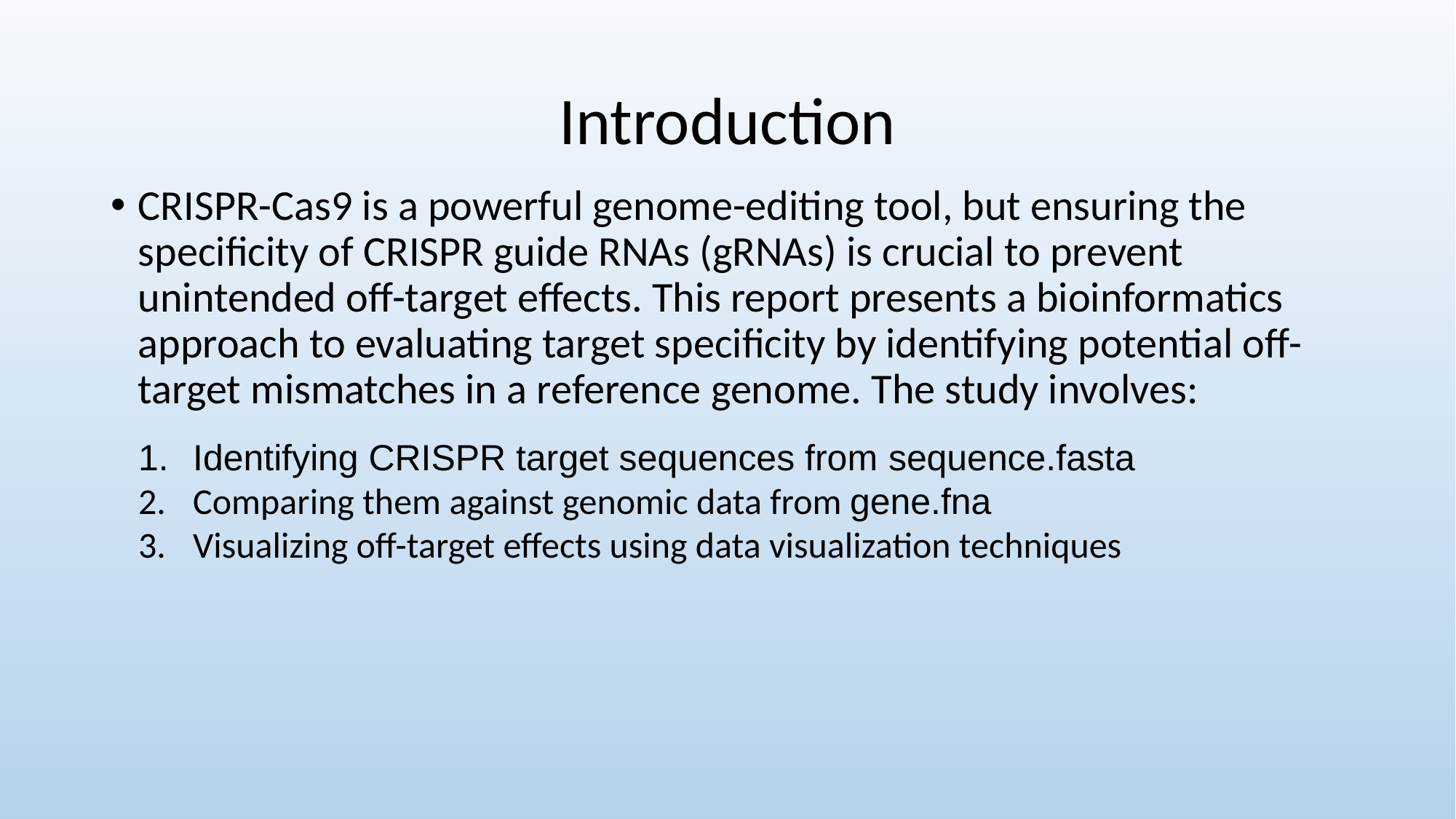

# Introduction
CRISPR-Cas9 is a powerful genome-editing tool, but ensuring the specificity of CRISPR guide RNAs (gRNAs) is crucial to prevent unintended off-target effects. This report presents a bioinformatics approach to evaluating target specificity by identifying potential off-target mismatches in a reference genome. The study involves:

Identifying CRISPR target sequences from sequence.fasta
Comparing them against genomic data from gene.fna
Visualizing off-target effects using data visualization techniques